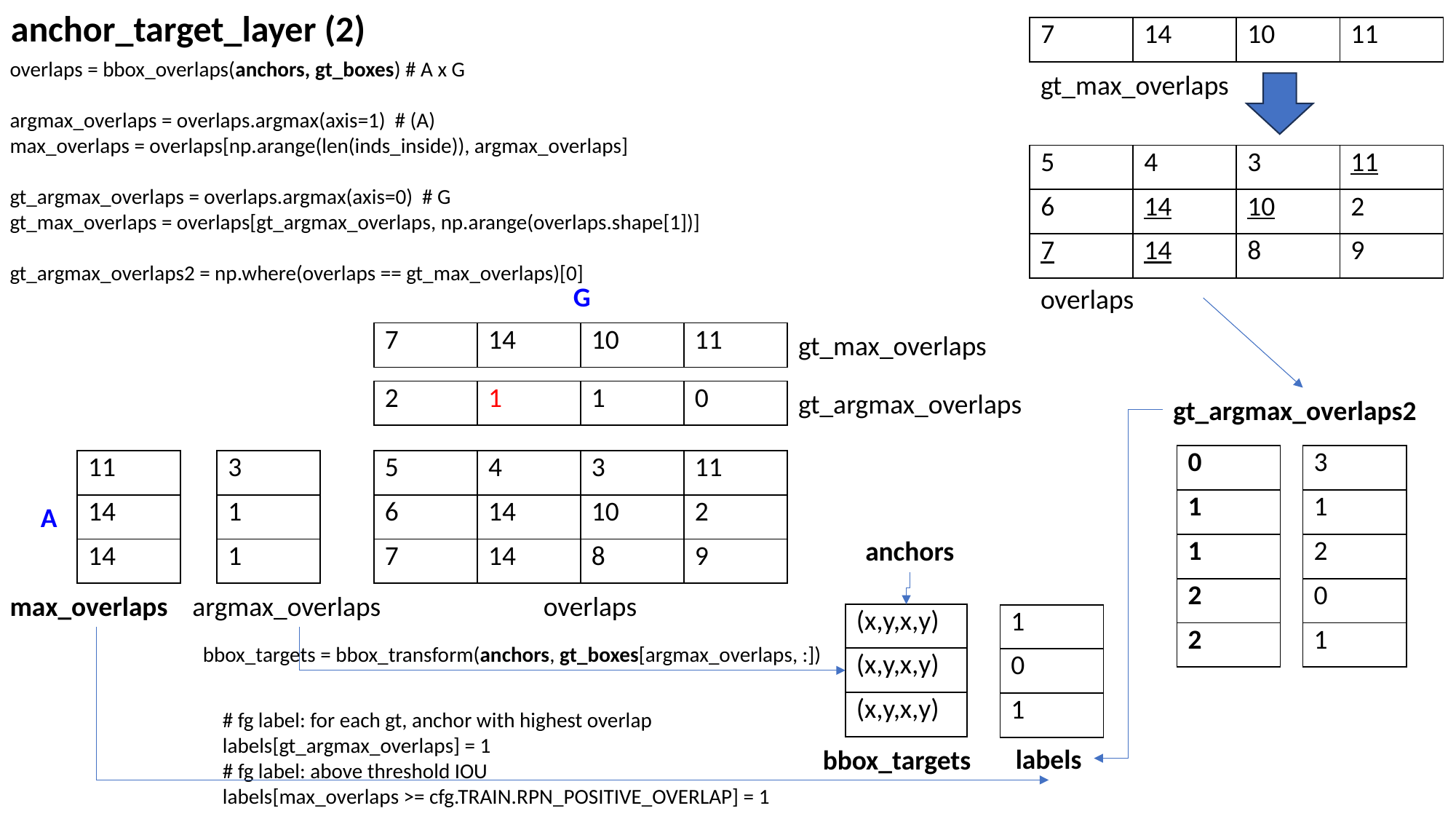

anchor_target_layer (2)
| 7 | 14 | 10 | 11 |
| --- | --- | --- | --- |
overlaps = bbox_overlaps(anchors, gt_boxes) # A x G

argmax_overlaps = overlaps.argmax(axis=1)  # (A)
max_overlaps = overlaps[np.arange(len(inds_inside)), argmax_overlaps]

gt_argmax_overlaps = overlaps.argmax(axis=0)  # G
gt_max_overlaps = overlaps[gt_argmax_overlaps, np.arange(overlaps.shape[1])]

gt_argmax_overlaps2 = np.where(overlaps == gt_max_overlaps)[0]
gt_max_overlaps

| 5 | 4 | 3 | 11 |
| --- | --- | --- | --- |
| 6 | 14 | 10 | 2 |
| 7 | 14 | 8 | 9 |
G
overlaps
| 7 | 14 | 10 | 11 |
| --- | --- | --- | --- |
gt_max_overlaps
| 2 | 1 | 1 | 0 |
| --- | --- | --- | --- |
gt_argmax_overlaps
gt_argmax_overlaps2
| 0 |
| --- |
| 1 |
| 1 |
| 2 |
| 2 |
| 3 |
| --- |
| 1 |
| 2 |
| 0 |
| 1 |
| 11 |
| --- |
| 14 |
| 14 |
| 3 |
| --- |
| 1 |
| 1 |
| 5 | 4 | 3 | 11 |
| --- | --- | --- | --- |
| 6 | 14 | 10 | 2 |
| 7 | 14 | 8 | 9 |
A
anchors
max_overlaps
argmax_overlaps
overlaps
| (x,y,x,y) |
| --- |
| (x,y,x,y) |
| (x,y,x,y) |
| 1 |
| --- |
| 0 |
| 1 |
bbox_targets = bbox_transform(anchors, gt_boxes[argmax_overlaps, :])
# fg label: for each gt, anchor with highest overlap
labels[gt_argmax_overlaps] = 1
# fg label: above threshold IOU
labels[max_overlaps >= cfg.TRAIN.RPN_POSITIVE_OVERLAP] = 1
labels
bbox_targets